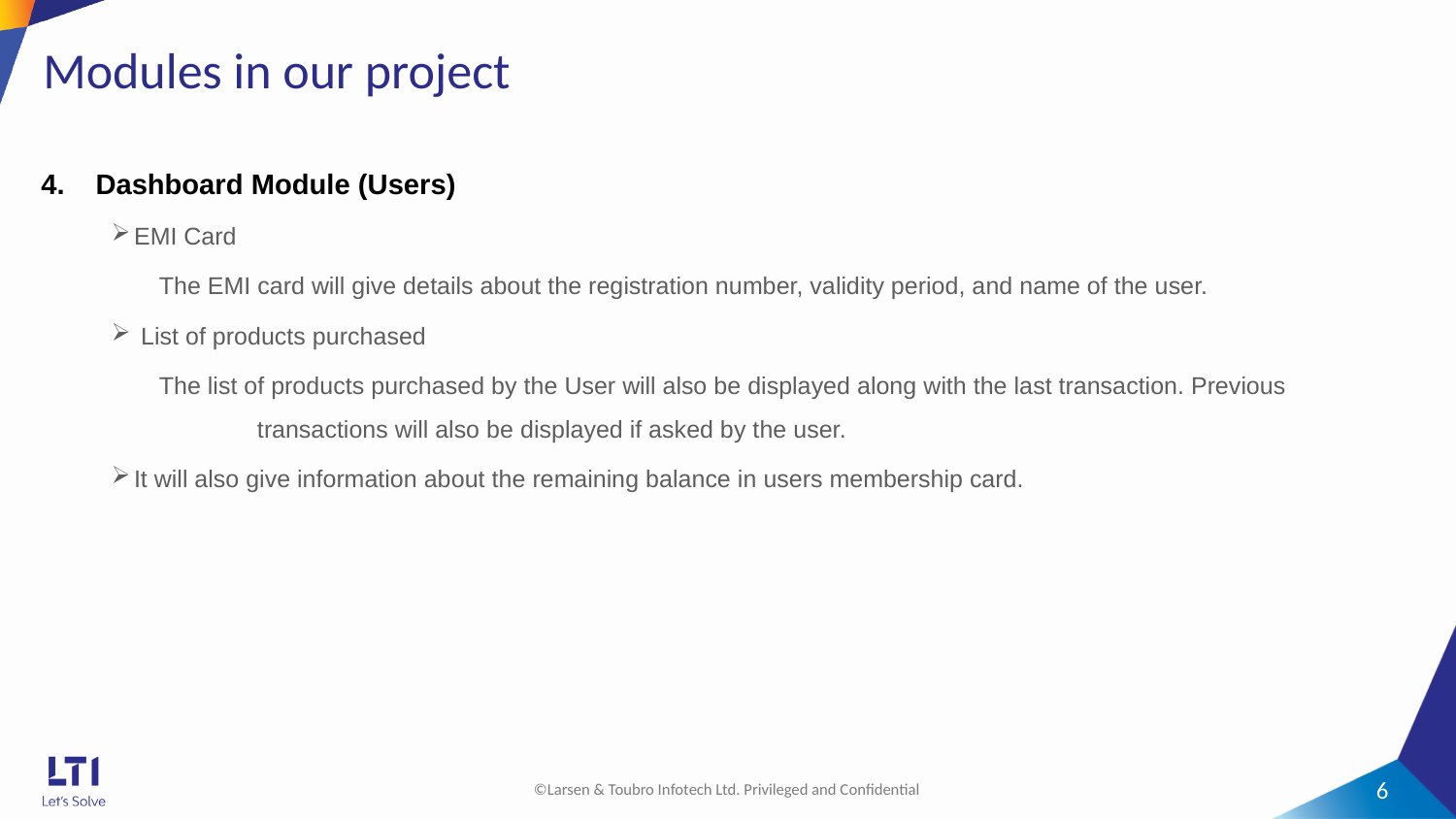

# Modules in our project
Dashboard Module (Users)
EMI Card
       The EMI card will give details about the registration number, validity period, and name of the user.
 List of products purchased
       The list of products purchased by the User will also be displayed along with the last transaction. Previous            	transactions will also be displayed if asked by the user.
It will also give information about the remaining balance in users membership card.